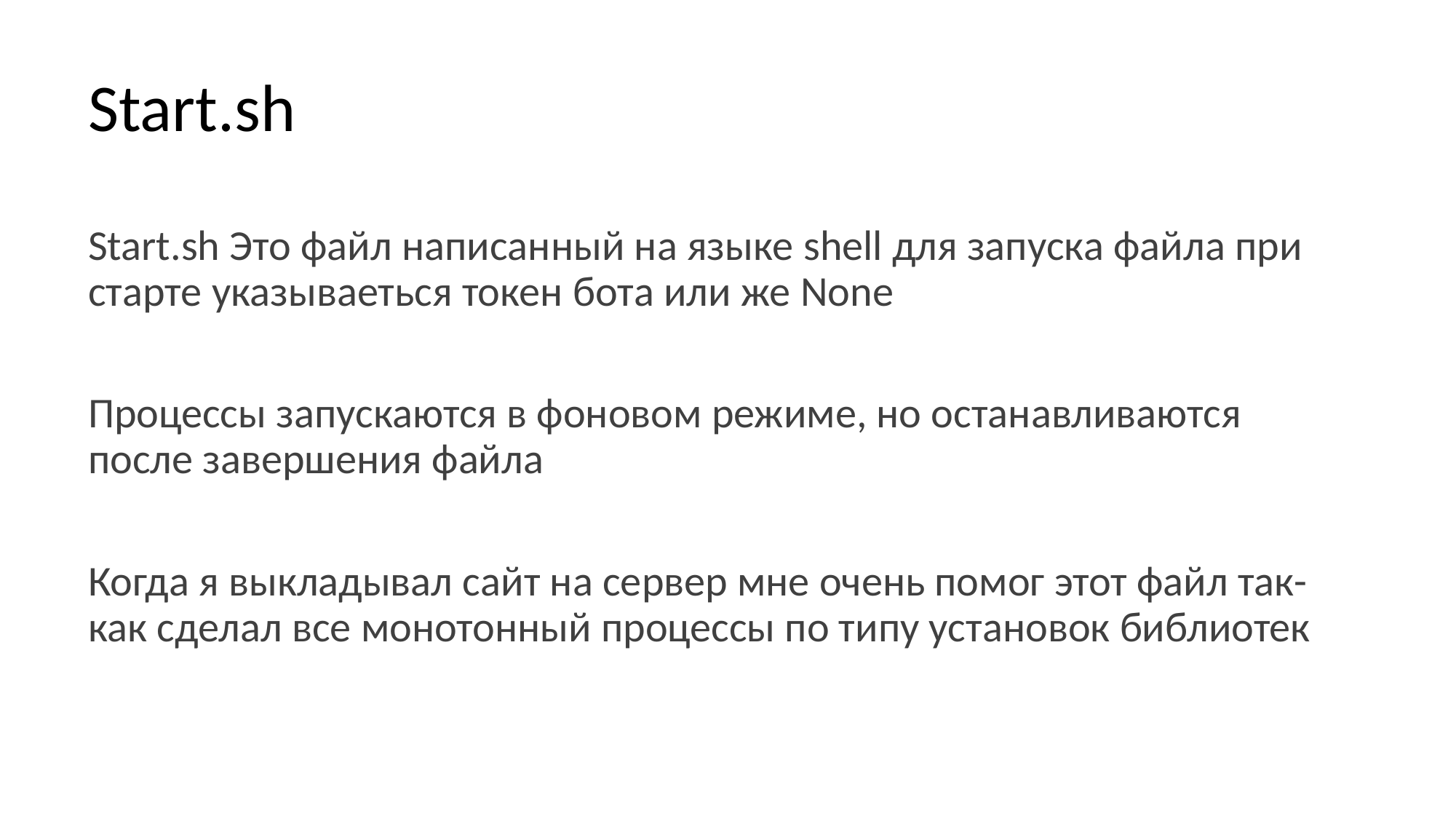

# Start.sh
Start.sh Это файл написанный на языке shell для запуска файла при старте указываеться токен бота или же None

Процессы запускаются в фоновом режиме, но останавливаются после завершения файла

Когда я выкладывал сайт на сервер мне очень помог этот файл так-как сделал все монотонный процессы по типу установок библиотек